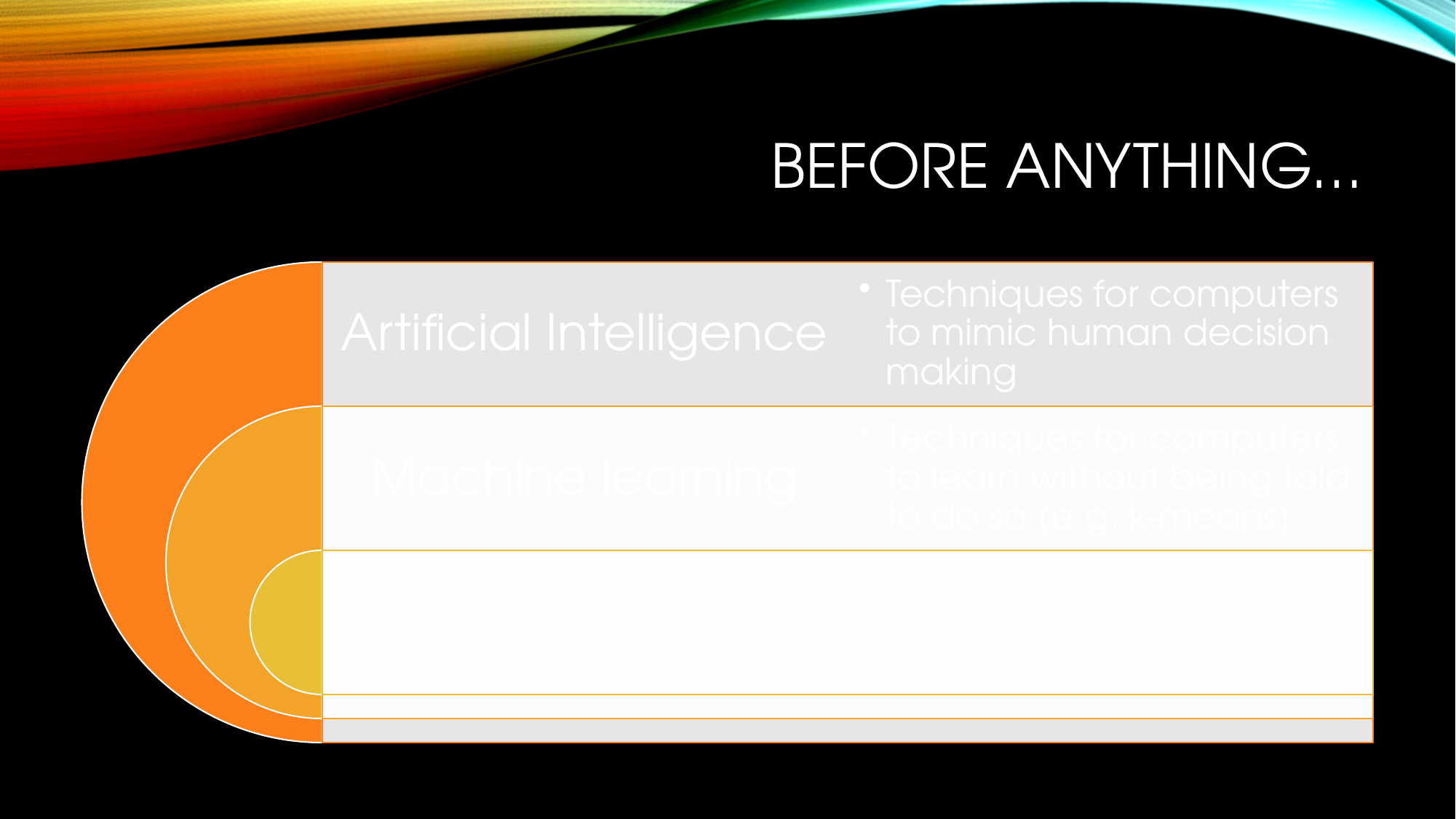

# BEFORE ANYTHING…
Artificial Intelligence
Machine learning
Deep learning
Techniques for computers to mimic human decision making
Techniques for computers to learn without being told to do so (e.g. k-means)
Subset of ML making computation of multilayer NNs possible